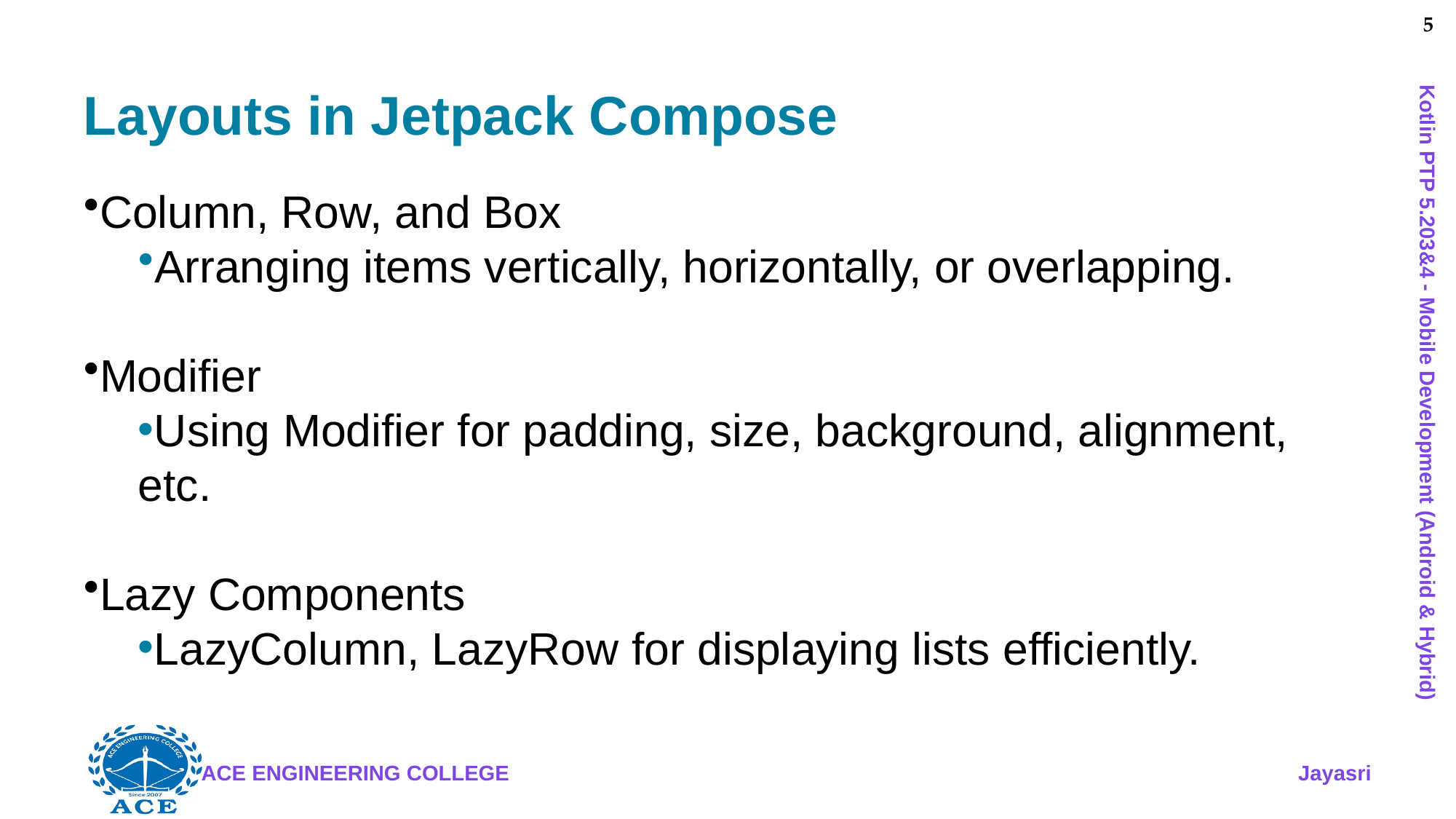

# Layouts in Jetpack Compose
Column, Row, and Box
Arranging items vertically, horizontally, or overlapping.

Modifier
Using Modifier for padding, size, background, alignment, etc.

Lazy Components
LazyColumn, LazyRow for displaying lists efficiently.